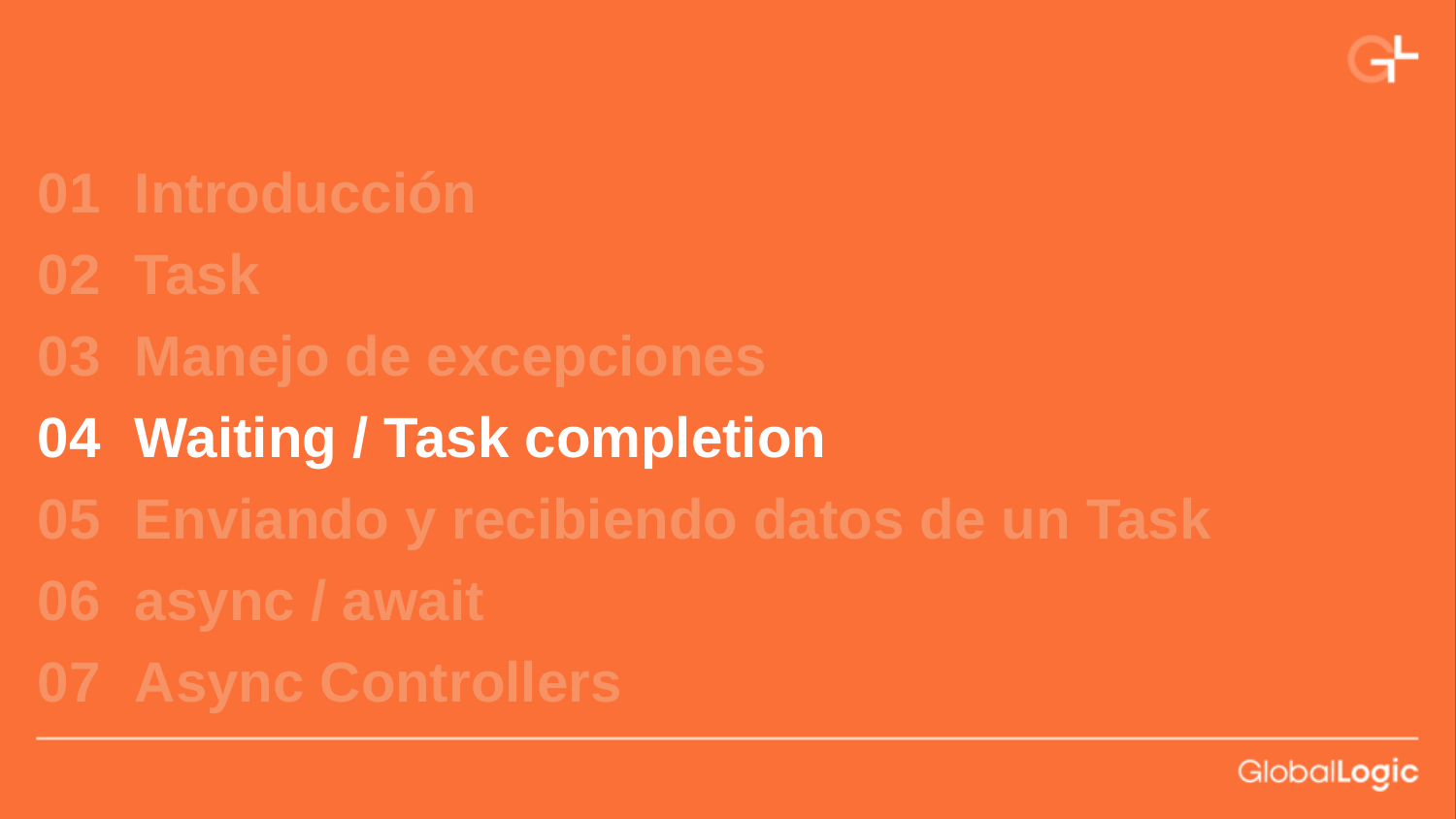

01
02
03
04
05
06
07

Introducción
Task
Manejo de excepciones
Waiting / Task completion
Enviando y recibiendo datos de un Task
async / await
Async Controllers